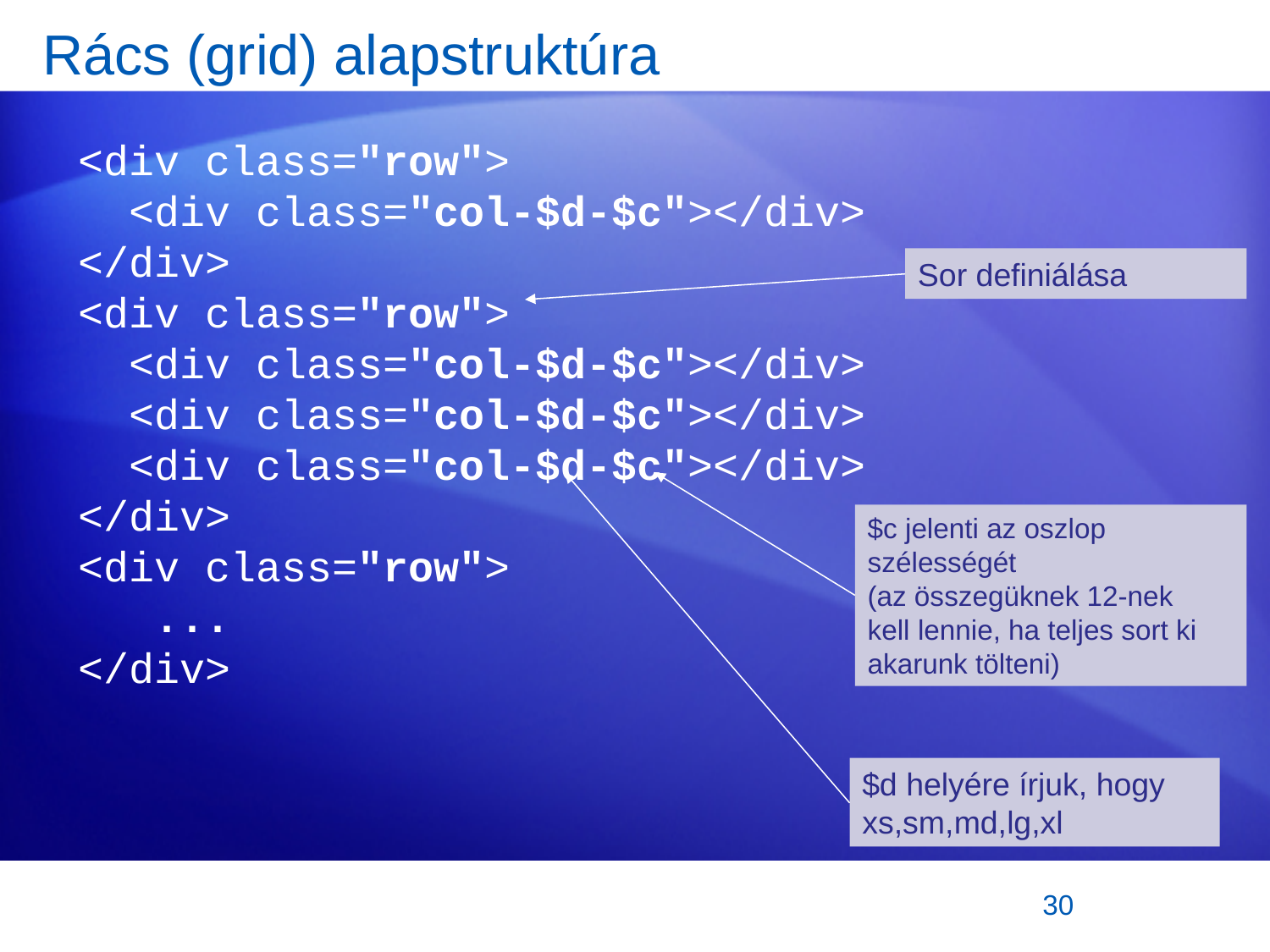

# Rács (grid) alapstruktúra
<div class="row">  
  <div class="col-$d-$c"></div>
</div>
<div class="row">  
  <div class="col-$d-$c"></div> 
  <div class="col-$d-$c"></div> 
  <div class="col-$d-$c"></div>
</div>
<div class="row">
   ...
</div>

Sor definiálása
$c jelenti az oszlop szélességét
(az összegüknek 12-nek
kell lennie, ha teljes sort ki akarunk tölteni)
$d helyére írjuk, hogy xs,sm,md,lg,xl
30